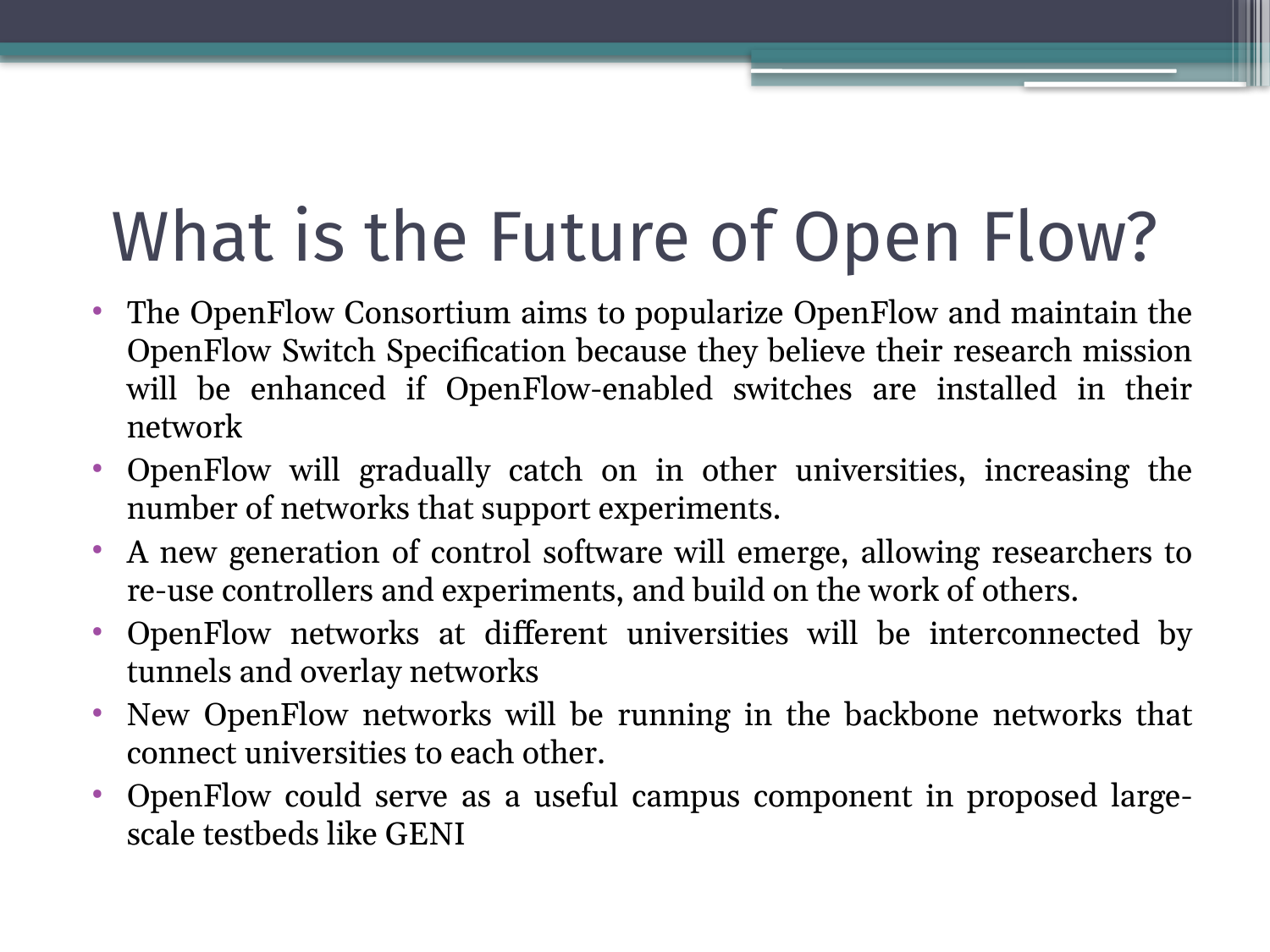

# What is the Future of Open Flow?
The OpenFlow Consortium aims to popularize OpenFlow and maintain the OpenFlow Switch Speciﬁcation because they believe their research mission will be enhanced if OpenFlow-enabled switches are installed in their network
OpenFlow will gradually catch on in other universities, increasing the number of networks that support experiments.
A new generation of control software will emerge, allowing researchers to re-use controllers and experiments, and build on the work of others.
OpenFlow networks at diﬀerent universities will be interconnected by tunnels and overlay networks
New OpenFlow networks will be running in the backbone networks that connect universities to each other.
OpenFlow could serve as a useful campus component in proposed large-scale testbeds like GENI